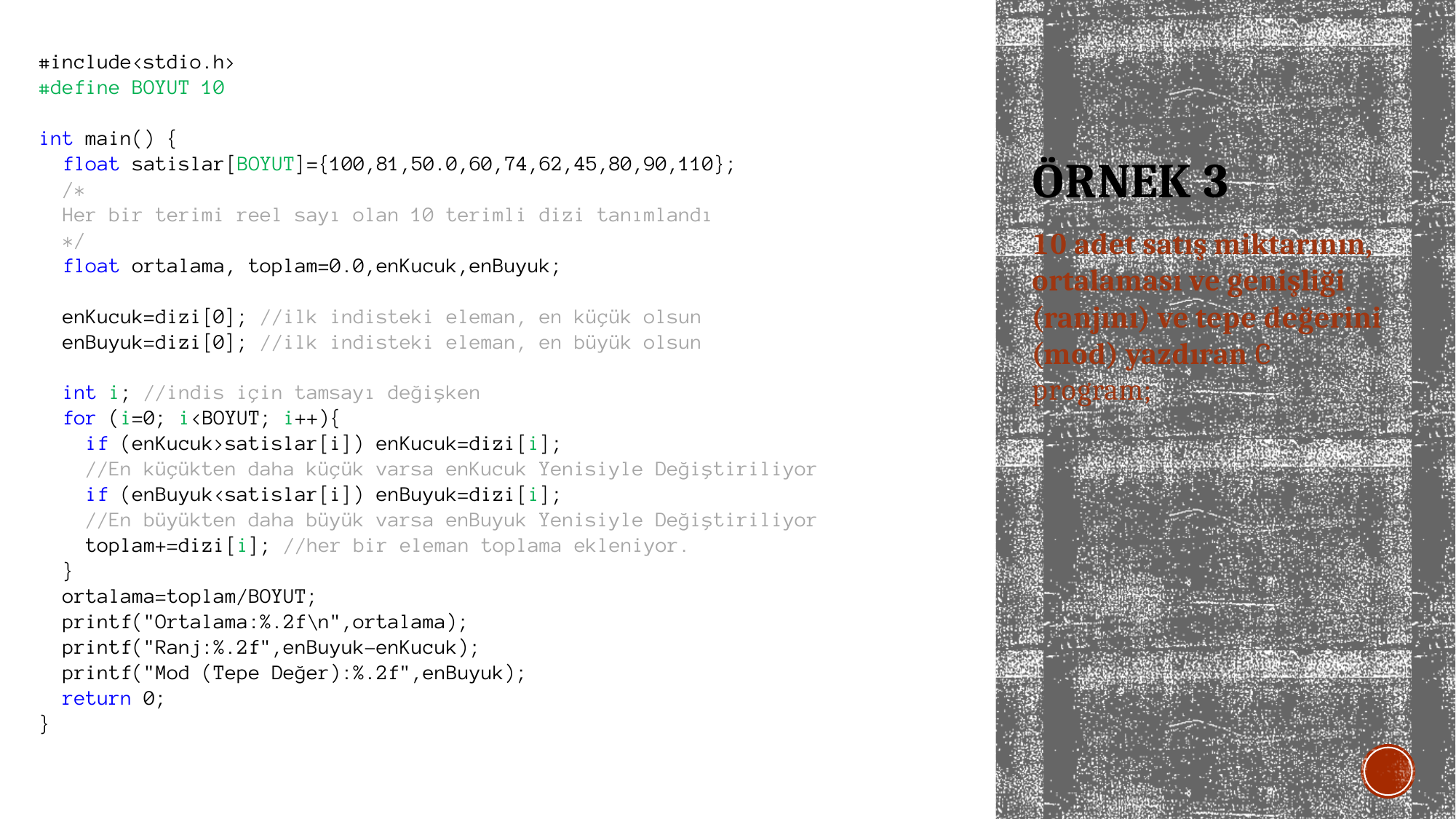

#include<stdio.h>
#define BOYUT 10

int main() {
  float satislar[BOYUT]={100,81,50.0,60,74,62,45,80,90,110};
  /*
  Her bir terimi reel sayı olan 10 terimli dizi tanımlandı
  */
  float ortalama, toplam=0.0,enKucuk,enBuyuk;

  enKucuk=dizi[0]; //ilk indisteki eleman, en küçük olsun
  enBuyuk=dizi[0]; //ilk indisteki eleman, en büyük olsun

  int i; //indis için tamsayı değişken
  for (i=0; i<BOYUT; i++){
    if (enKucuk>satislar[i]) enKucuk=dizi[i];
    //En küçükten daha küçük varsa enKucuk Yenisiyle Değiştiriliyor
    if (enBuyuk<satislar[i]) enBuyuk=dizi[i];
    //En büyükten daha büyük varsa enBuyuk Yenisiyle Değiştiriliyor
    toplam+=dizi[i]; //her bir eleman toplama ekleniyor.
  }
  ortalama=toplam/BOYUT;
  printf("Ortalama:%.2f\n",ortalama);
  printf("Ranj:%.2f",enBuyuk-enKucuk);
  printf("Mod (Tepe Değer):%.2f",enBuyuk);
  return 0;
}
# ÖRNEK 3
10 adet satış miktarının, ortalaması ve genişliği (ranjını) ve tepe değerini (mod) yazdıran C program;